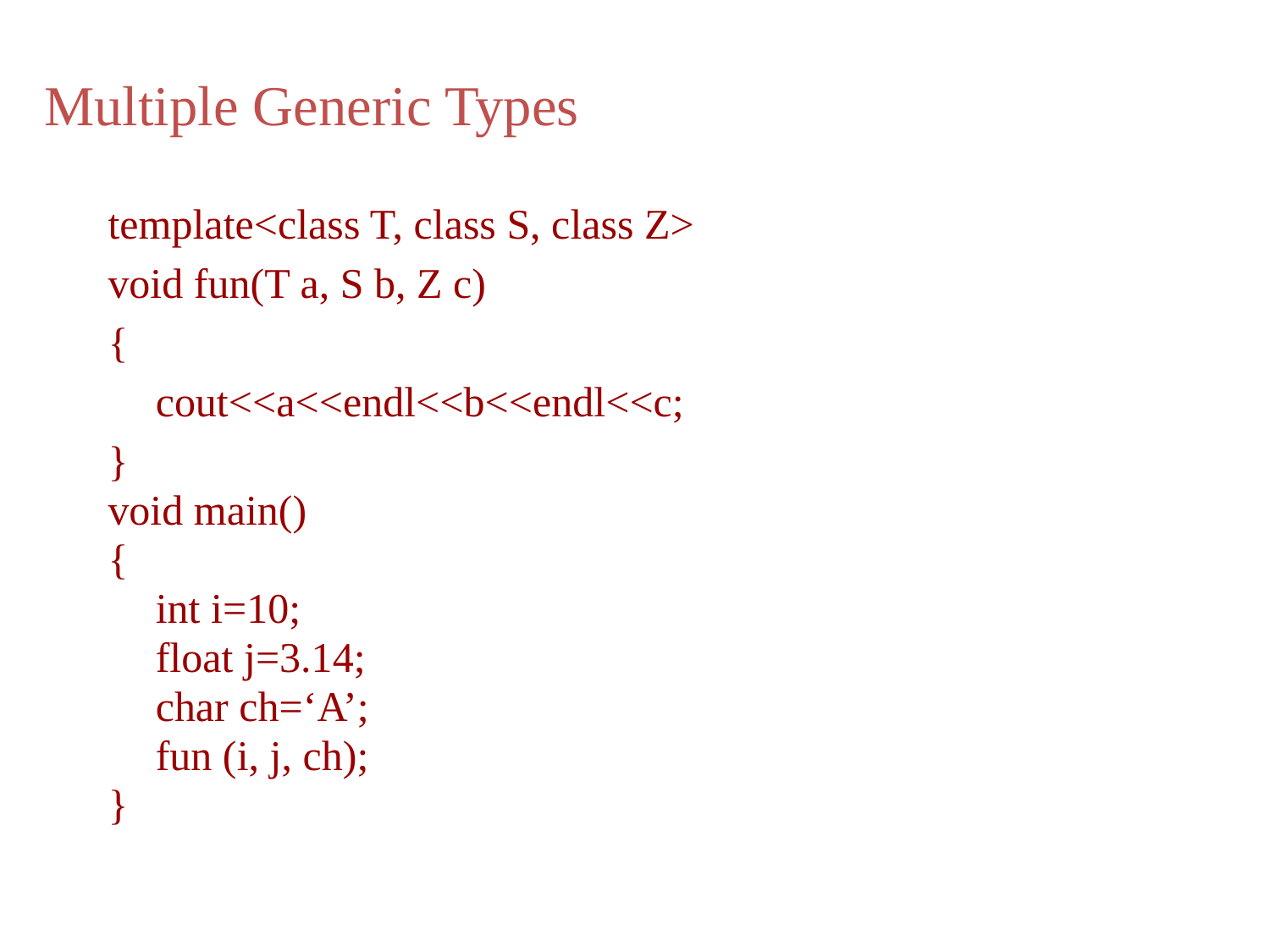

Multiple Generic Types

template<class T, class S, class Z>
void fun(T a, S b, Z c)
{
	cout<<a<<endl<<b<<endl<<c;
}
void main()
{
	int i=10;
	float j=3.14;
	char ch=‘A’;
	fun (i, j, ch);
}